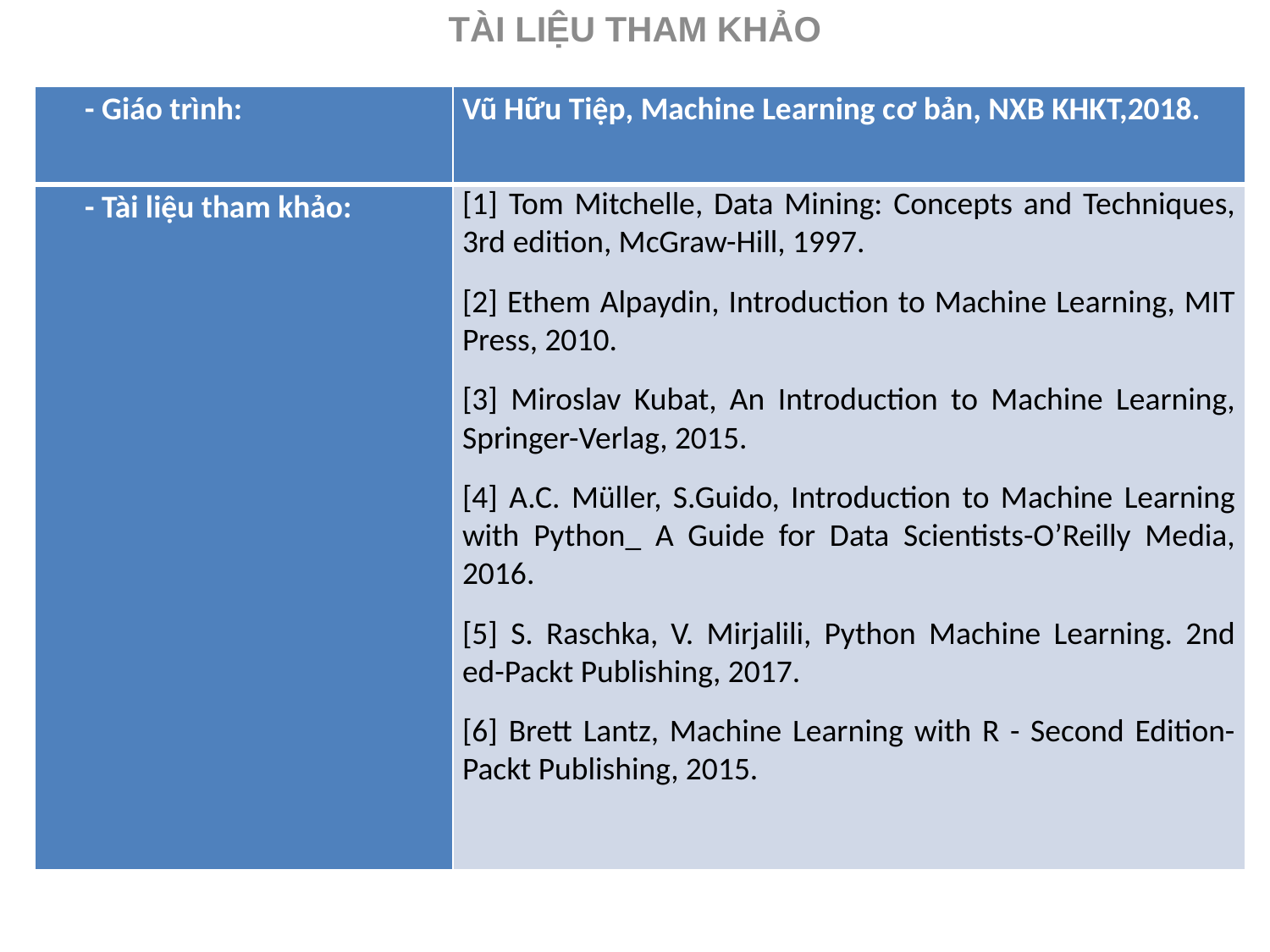

TÀI LIỆU THAM KHẢO

| - Giáo trình: | Vũ Hữu Tiệp, Machine Learning cơ bản, NXB KHKT,2018. |
| --- | --- |
| - Tài liệu tham khảo: | [1] Tom Mitchelle, Data Mining: Concepts and Techniques, 3rd edition, McGraw-Hill, 1997. [2] Ethem Alpaydin, Introduction to Machine Learning, MIT Press, 2010. [3] Miroslav Kubat, An Introduction to Machine Learning, Springer-Verlag, 2015. [4] A.C. Müller, S.Guido, Introduction to Machine Learning with Python\_ A Guide for Data Scientists-O’Reilly Media, 2016. [5] S. Raschka, V. Mirjalili, Python Machine Learning. 2nd ed-Packt Publishing, 2017. [6] Brett Lantz, Machine Learning with R - Second Edition-Packt Publishing, 2015. |